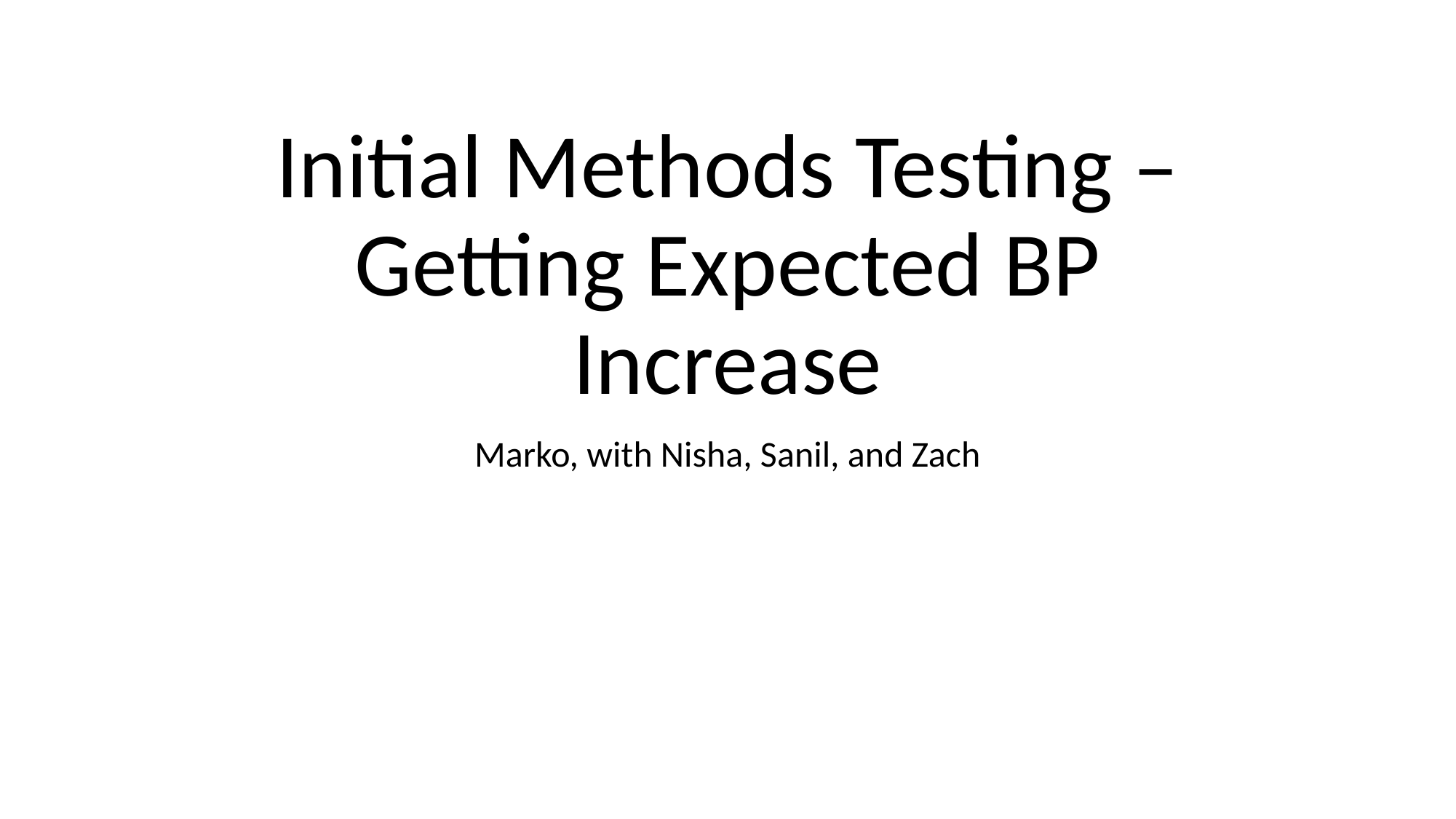

# Initial Methods Testing – Getting Expected BP Increase
Marko, with Nisha, Sanil, and Zach